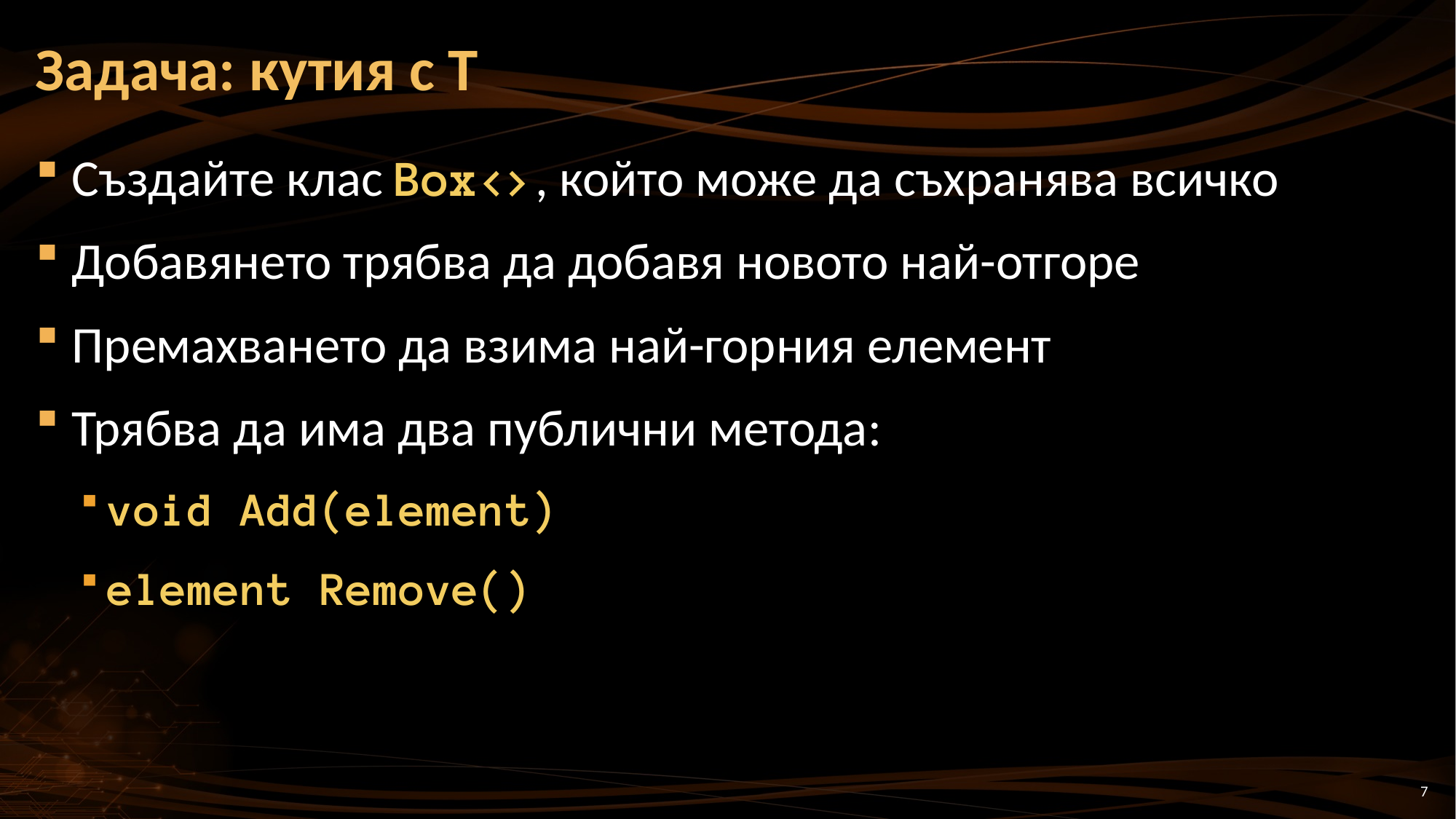

# Задача: кутия с T
Създайте клас Box<>, който може да съхранява всичко
Добавянето трябва да добавя новото най-отгоре
Премахването да взима най-горния елемент
Трябва да има два публични метода:
void Add(element)
element Remove()
7